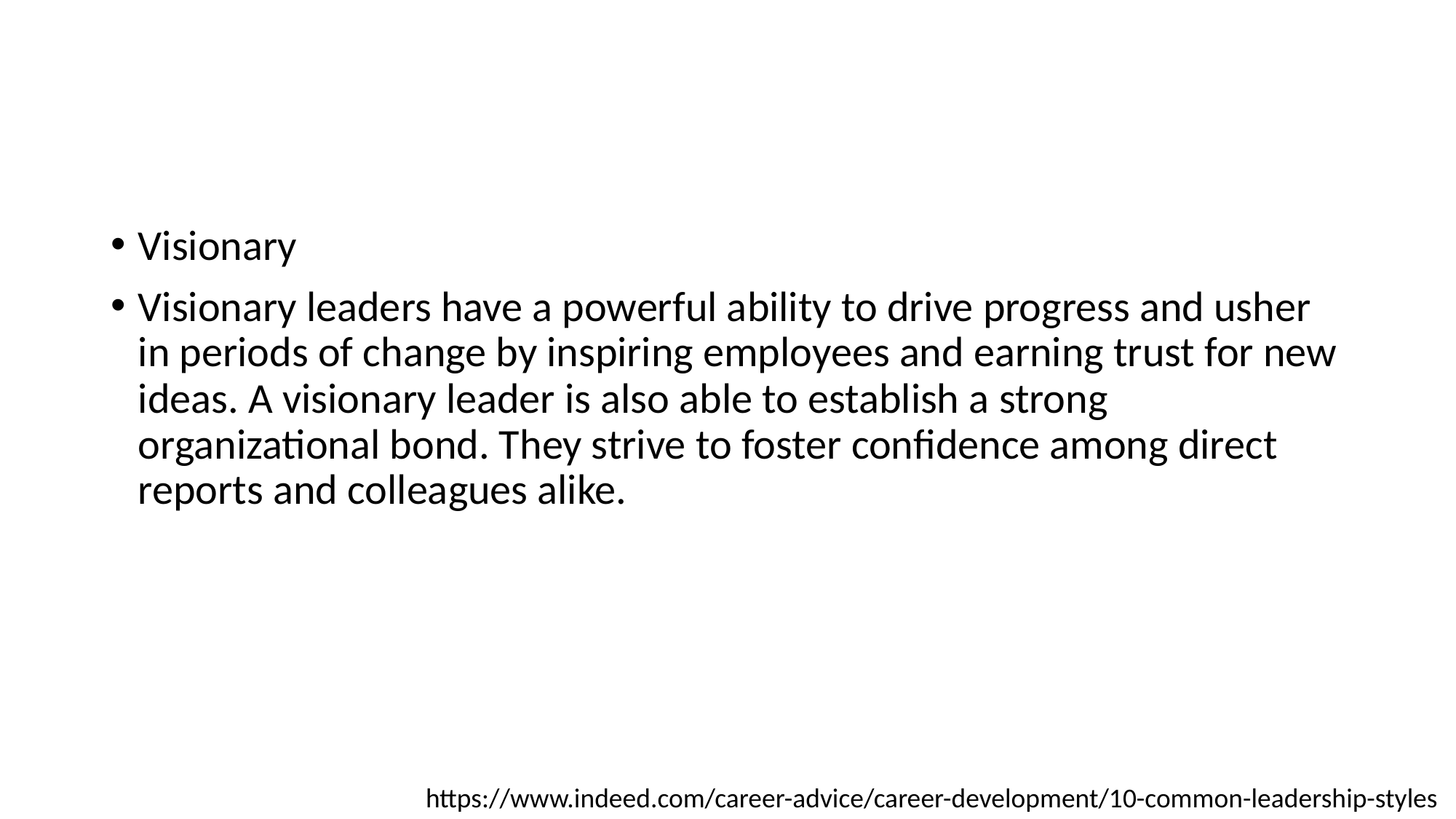

#
Visionary
Visionary leaders have a powerful ability to drive progress and usher in periods of change by inspiring employees and earning trust for new ideas. A visionary leader is also able to establish a strong organizational bond. They strive to foster confidence among direct reports and colleagues alike.
https://www.indeed.com/career-advice/career-development/10-common-leadership-styles